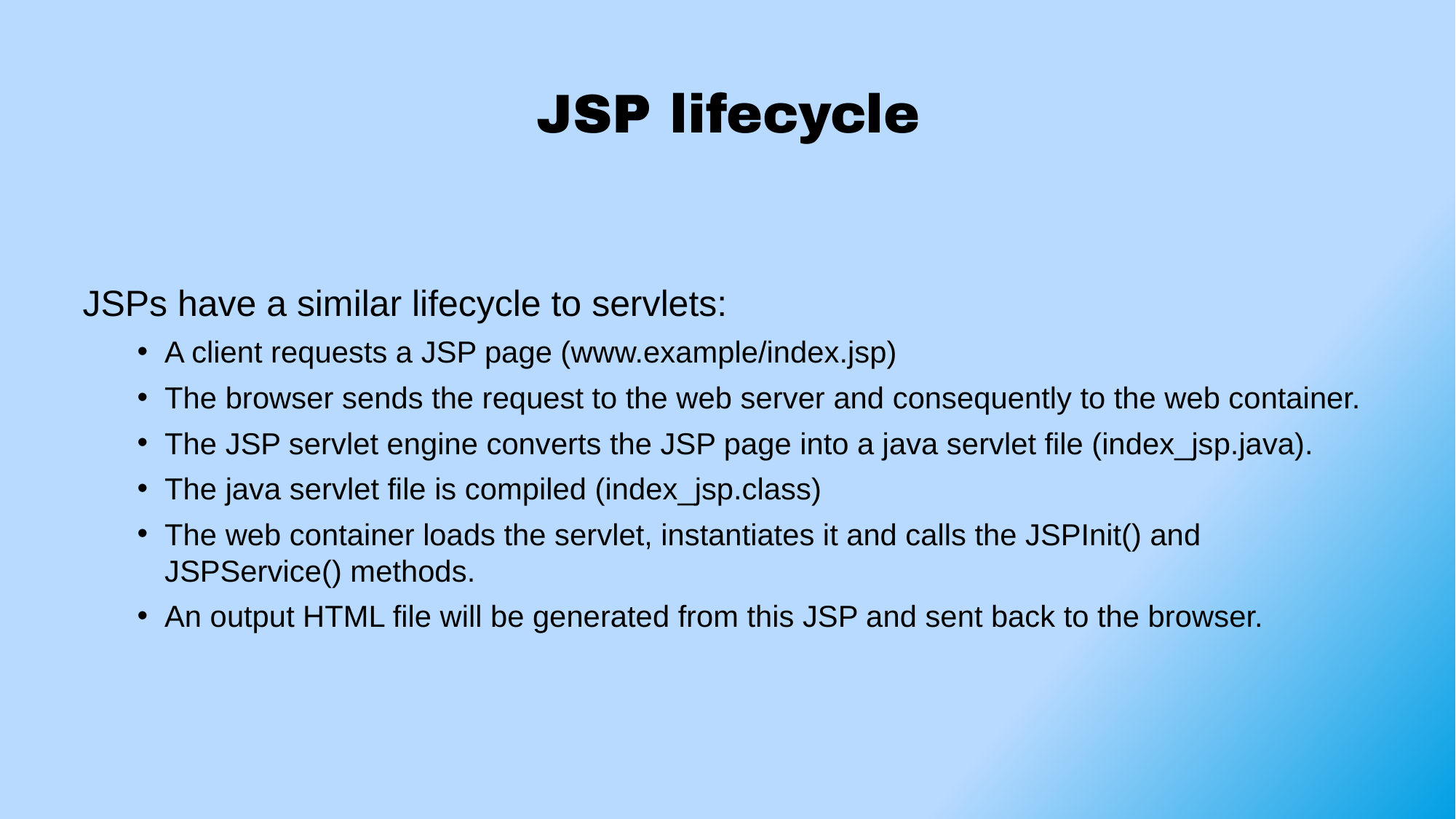

# JSP lifecycle
JSPs have a similar lifecycle to servlets:
A client requests a JSP page (www.example/index.jsp)
The browser sends the request to the web server and consequently to the web container.
The JSP servlet engine converts the JSP page into a java servlet file (index_jsp.java).
The java servlet file is compiled (index_jsp.class)
The web container loads the servlet, instantiates it and calls the JSPInit() and JSPService() methods.
An output HTML file will be generated from this JSP and sent back to the browser.